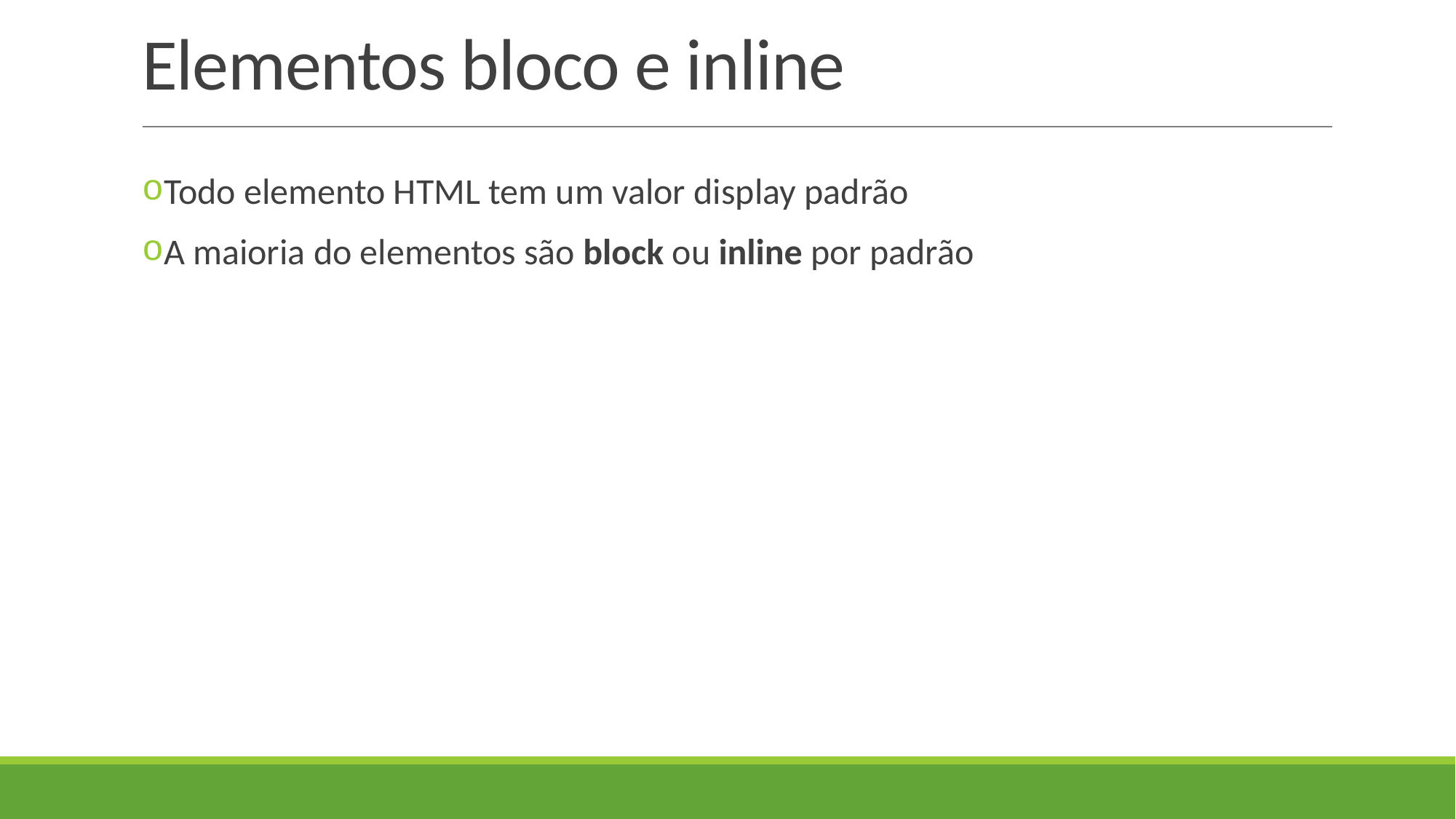

# Elementos bloco e inline
Todo elemento HTML tem um valor display padrão
A maioria do elementos são block ou inline por padrão